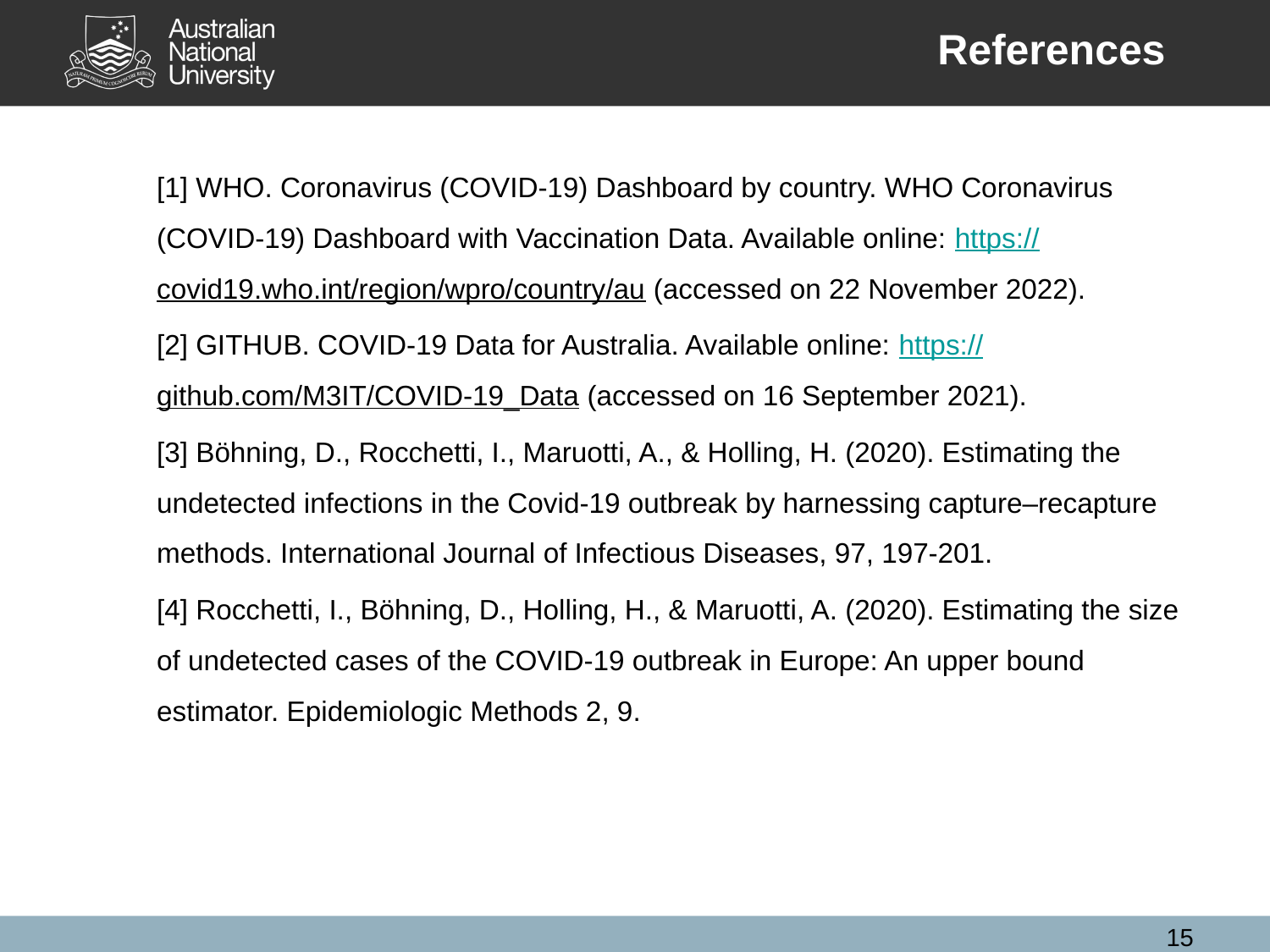

References
[1] WHO. Coronavirus (COVID-19) Dashboard by country. WHO Coronavirus (COVID-19) Dashboard with Vaccination Data. Available online: https://covid19.who.int/region/wpro/country/au (accessed on 22 November 2022).
[2] GITHUB. COVID-19 Data for Australia. Available online: https://github.com/M3IT/COVID-19_Data (accessed on 16 September 2021).
[3] Böhning, D., Rocchetti, I., Maruotti, A., & Holling, H. (2020). Estimating the undetected infections in the Covid-19 outbreak by harnessing capture–recapture methods. International Journal of Infectious Diseases, 97, 197-201.
[4] Rocchetti, I., Böhning, D., Holling, H., & Maruotti, A. (2020). Estimating the size of undetected cases of the COVID-19 outbreak in Europe: An upper bound estimator. Epidemiologic Methods 2, 9.

15